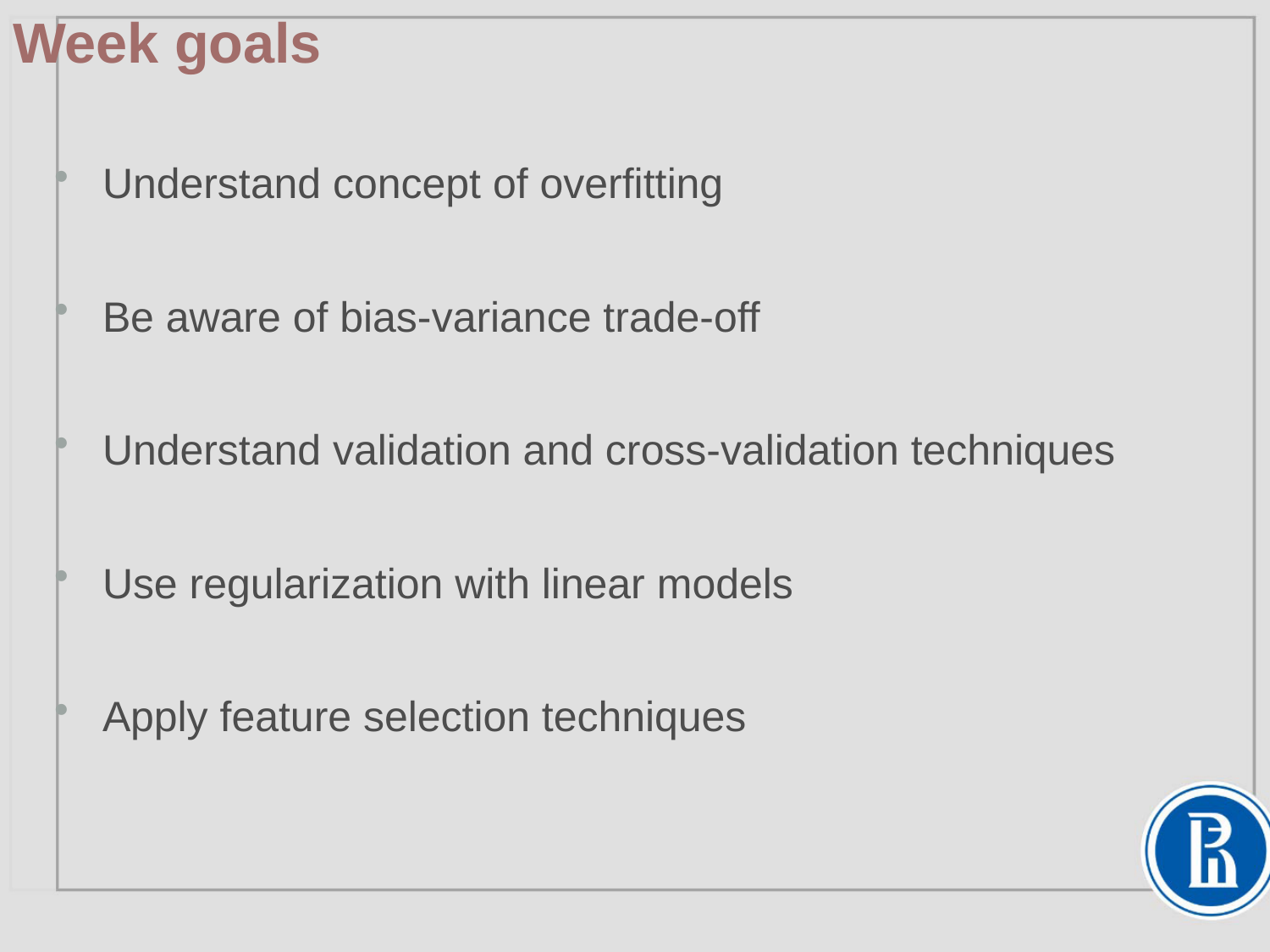

Week goals
Understand concept of overfitting
Be aware of bias-variance trade-off
Understand validation and cross-validation techniques
Use regularization with linear models
Apply feature selection techniques